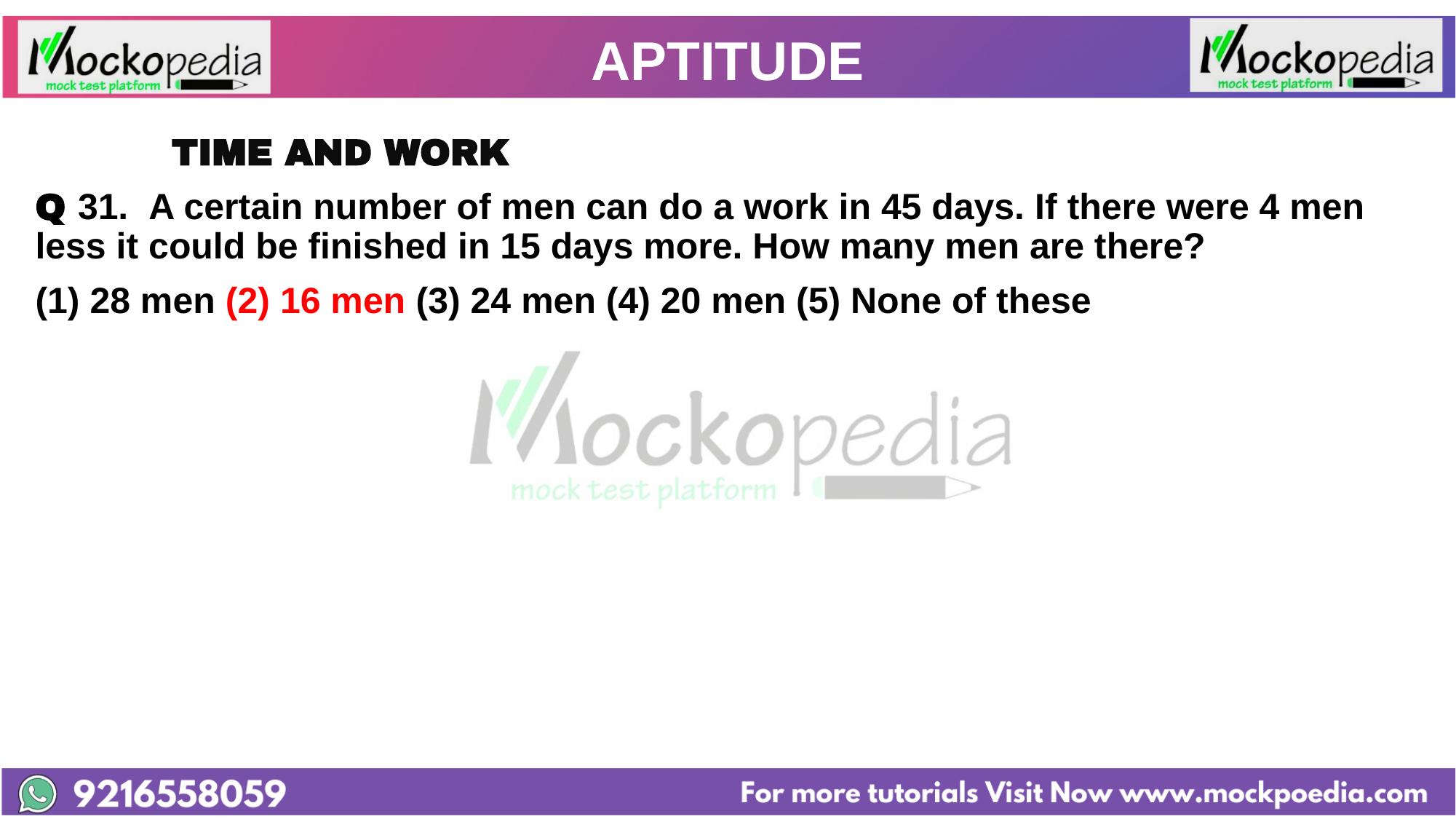

# APTITUDE
		TIME AND WORK
Q 31.  A certain number of men can do a work in 45 days. If there were 4 men less it could be finished in 15 days more. How many men are there?
(1) 28 men (2) 16 men (3) 24 men (4) 20 men (5) None of these